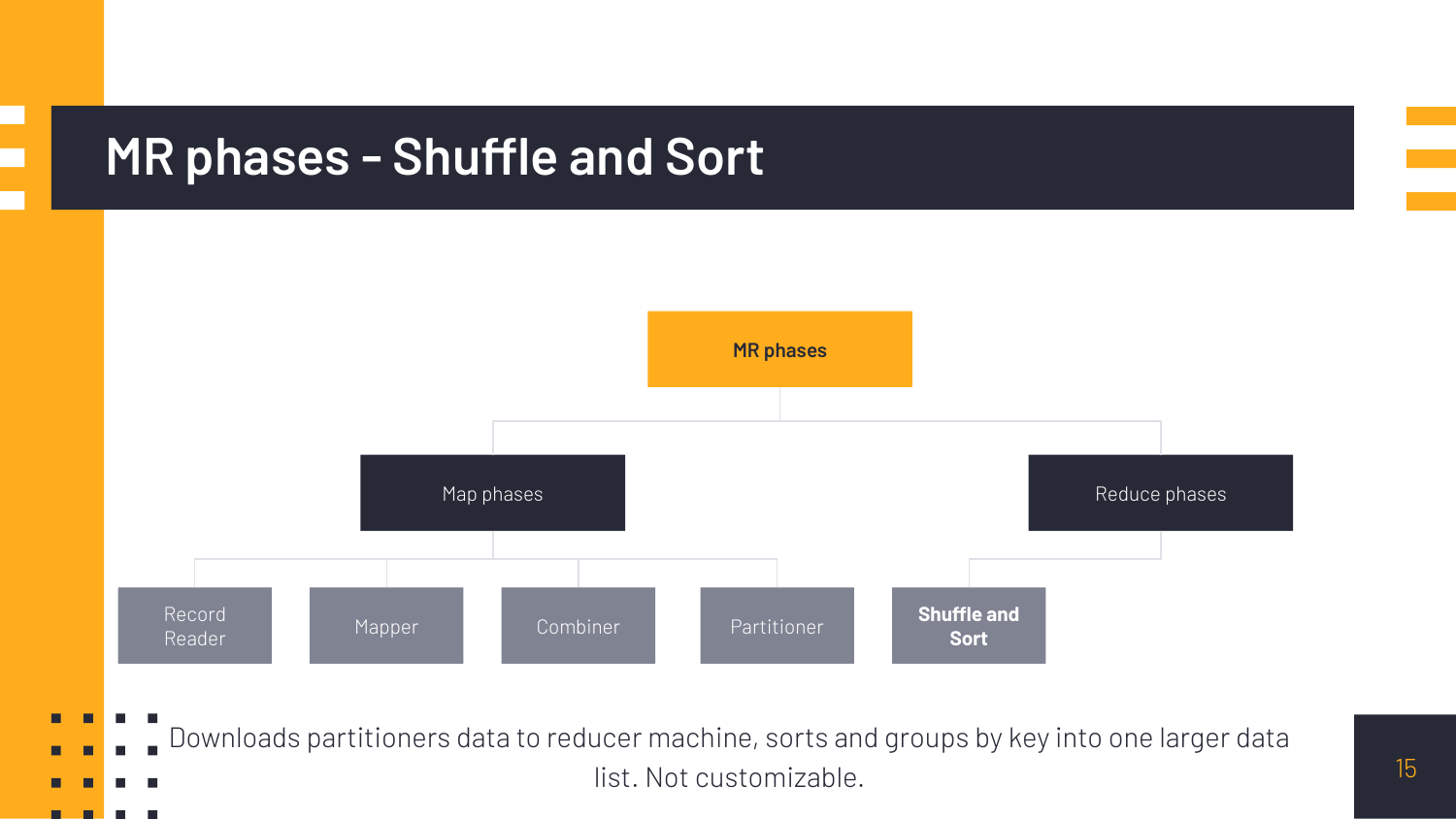

# MR phases - Shuffle and Sort
MR phases
Map phases
Reduce phases
Record Reader
Mapper
Combiner
Partitioner
Shuffle and Sort
Downloads partitioners data to reducer machine, sorts and groups by key into one larger data list. Not customizable.
15